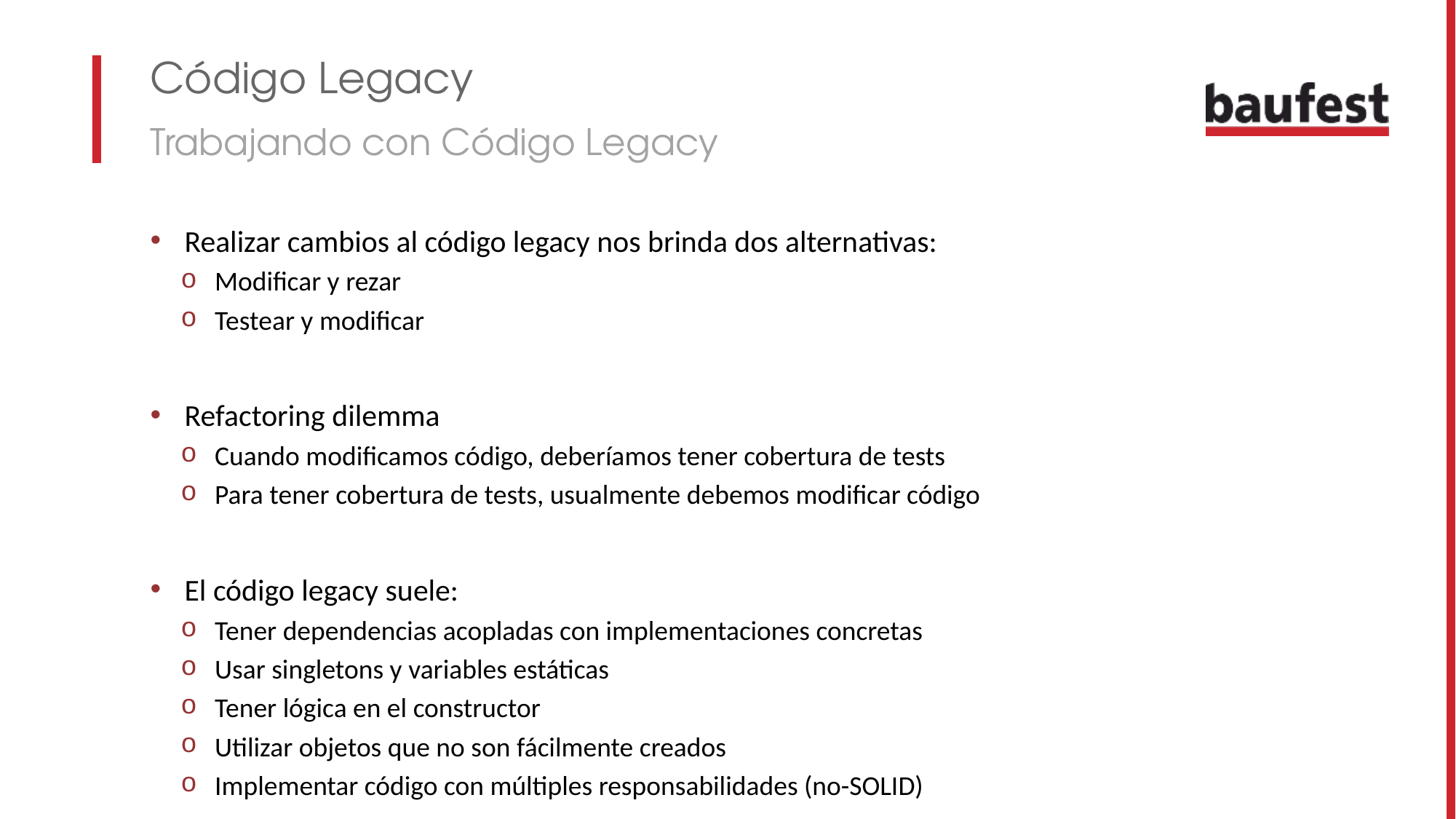

# Código Legacy
Trabajando con Código Legacy
Realizar cambios al código legacy nos brinda dos alternativas:
Modificar y rezar
Testear y modificar

Refactoring dilemma
Cuando modificamos código, deberíamos tener cobertura de tests
Para tener cobertura de tests, usualmente debemos modificar código

El código legacy suele:
Tener dependencias acopladas con implementaciones concretas
Usar singletons y variables estáticas
Tener lógica en el constructor
Utilizar objetos que no son fácilmente creados
Implementar código con múltiples responsabilidades (no-SOLID)